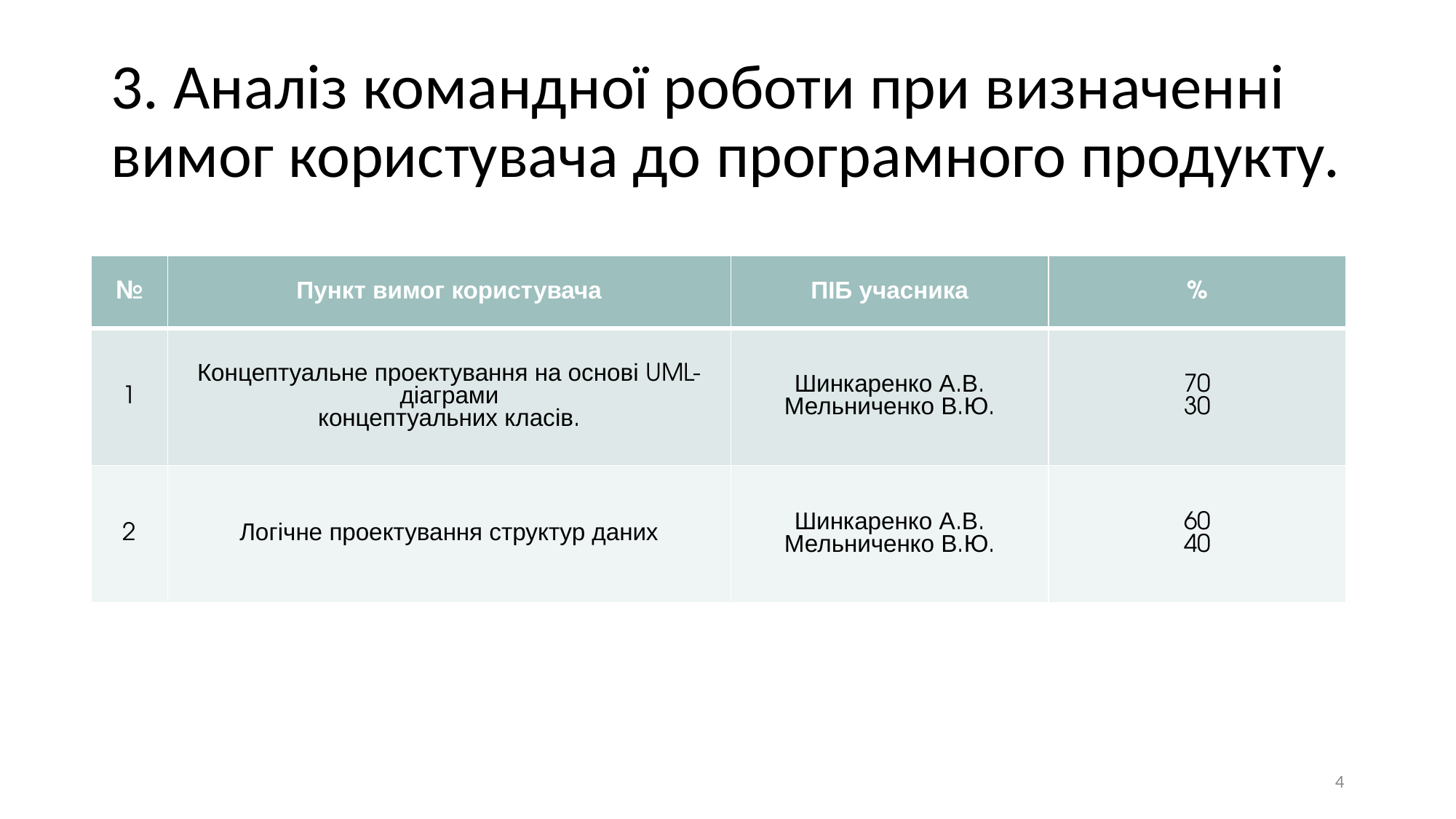

# 3. Аналіз командної роботи при визначенні вимог користувача до програмного продукту.
| № | Пункт вимог користувача | ПІБ учасника | % |
| --- | --- | --- | --- |
| 1 | Концептуальне проектування на основі UML-діаграми концептуальних класів. | Шинкаренко А.В. Мельниченко В.Ю. | 70 30 |
| 2 | Логічне проектування структур даних | Шинкаренко А.В. Мельниченко В.Ю. | 60 40 |

4